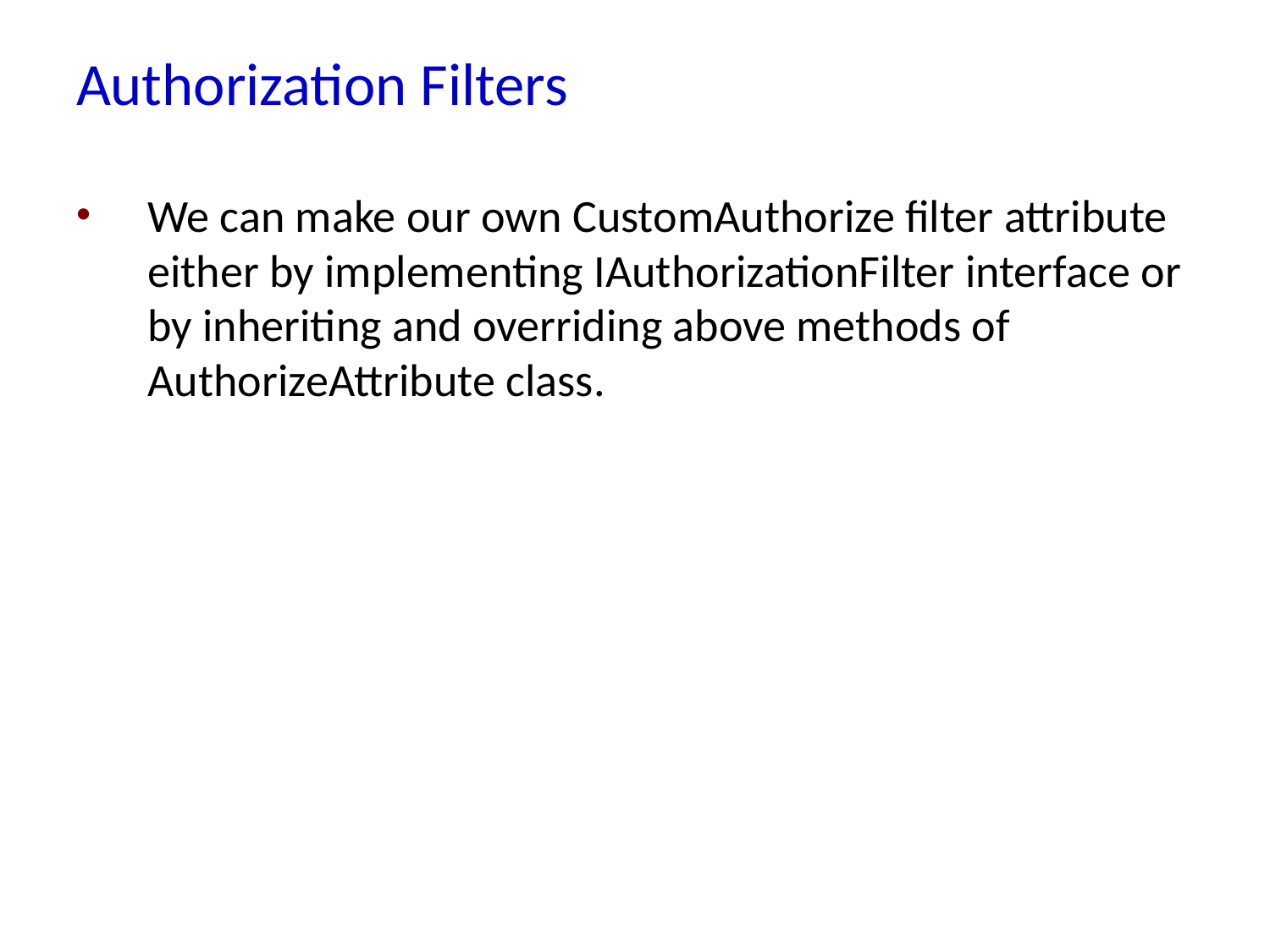

# Authorization Filters
We can make our own CustomAuthorize filter attribute either by implementing IAuthorizationFilter interface or by inheriting and overriding above methods of AuthorizeAttribute class.